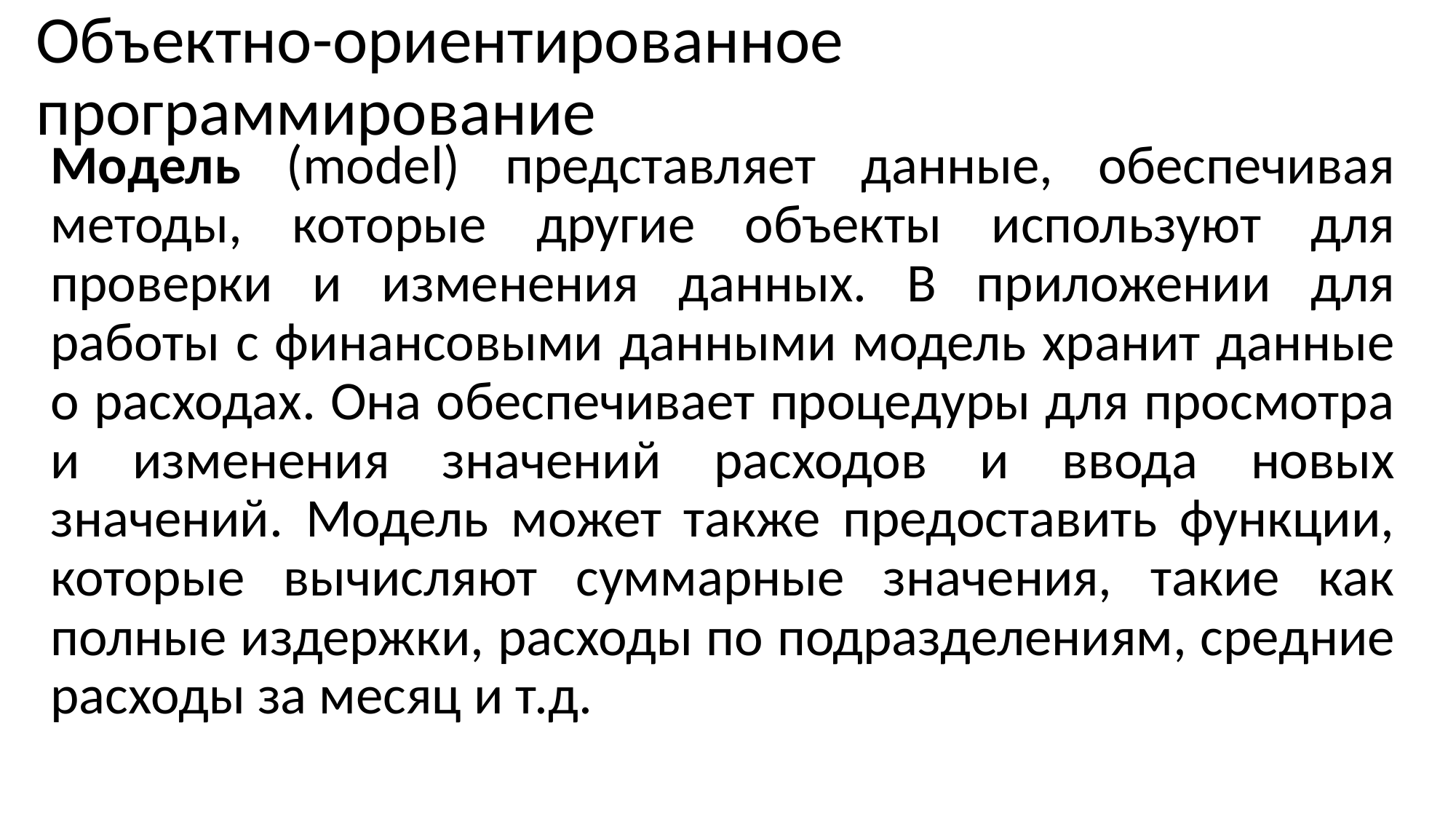

# Объектно-ориентированное программирование
Модель (model) представляет данные, обеспечивая методы, которые другие объекты используют для проверки и изменения данных. В приложении для работы с финансовыми данными модель хранит данные о расходах. Она обеспечивает процедуры для просмотра и изменения значений расходов и ввода новых значений. Модель может также предоставить функции, которые вычисляют суммарные значения, такие как полные издержки, расходы по подразделениям, средние расходы за месяц и т.д.